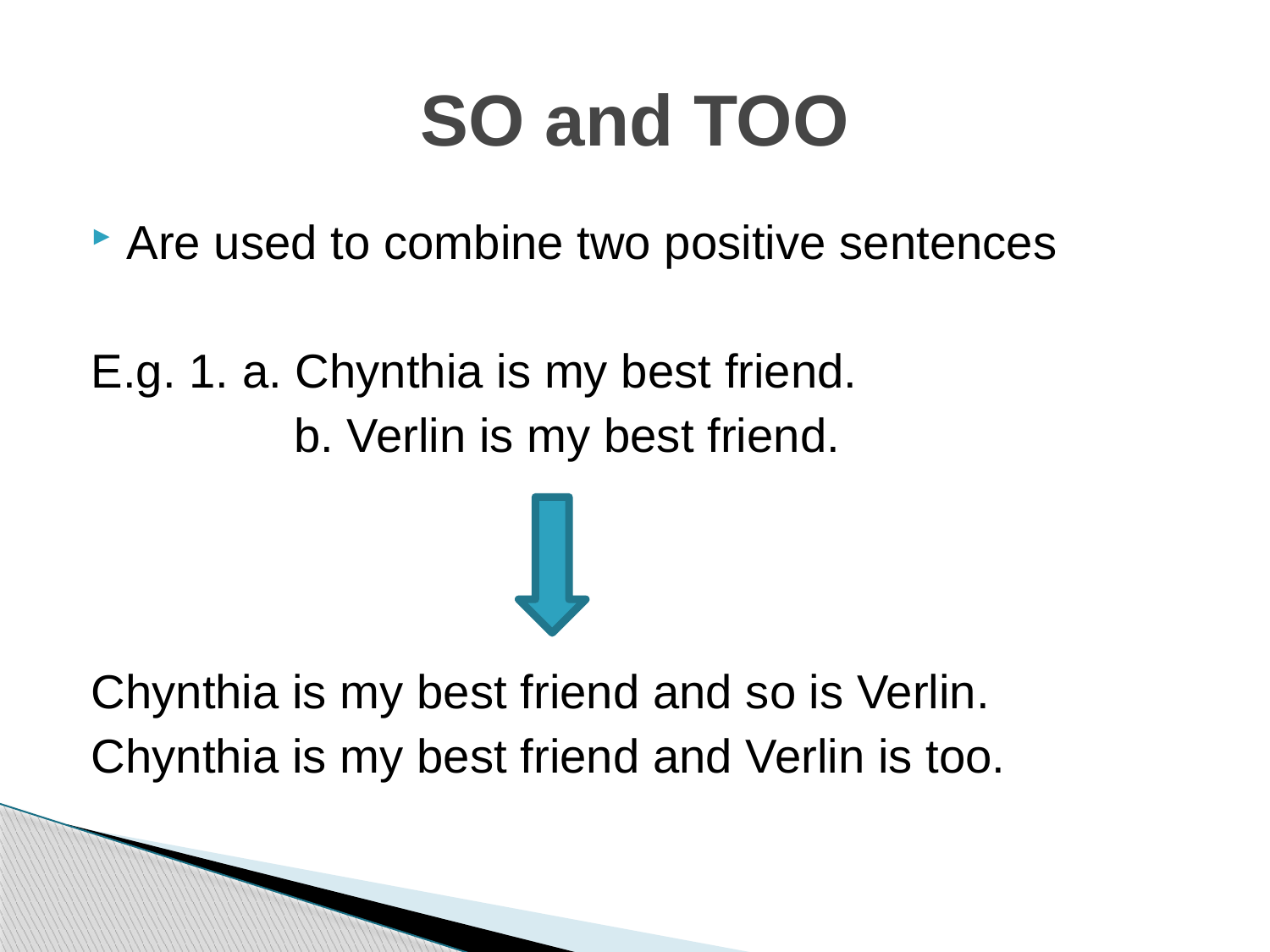

# SO and TOO
Are used to combine two positive sentences

E.g. 1. a. Chynthia is my best friend.
		   b. Verlin is my best friend.

Chynthia is my best friend and so is Verlin.
Chynthia is my best friend and Verlin is too.